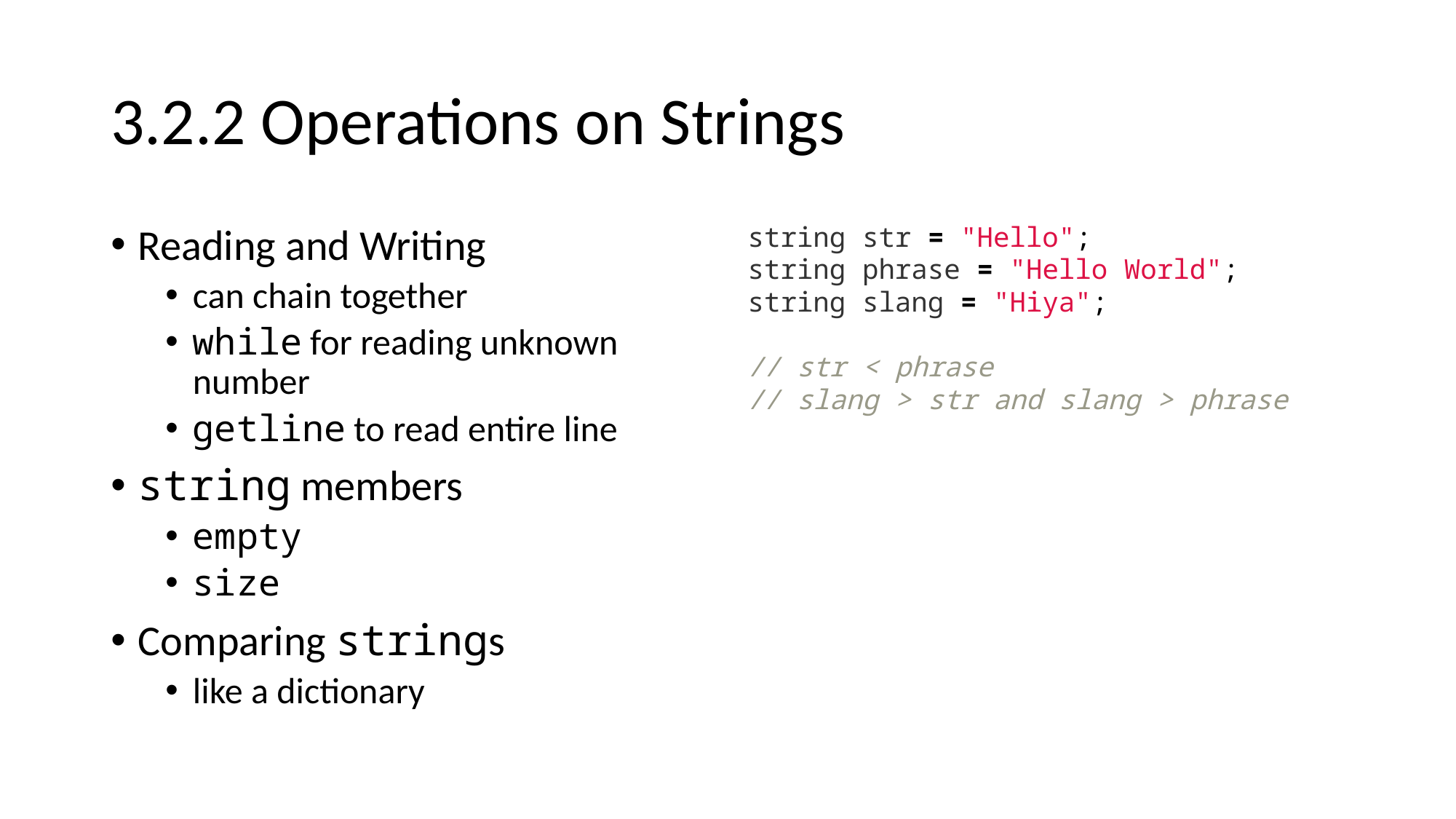

# 3.2.2 Operations on Strings
Reading and Writing
can chain together
while for reading unknown number
getline to read entire line
string members
empty
size
Comparing strings
like a dictionary
string str = "Hello";
string phrase = "Hello World";
string slang = "Hiya";

// str < phrase
// slang > str and slang > phrase